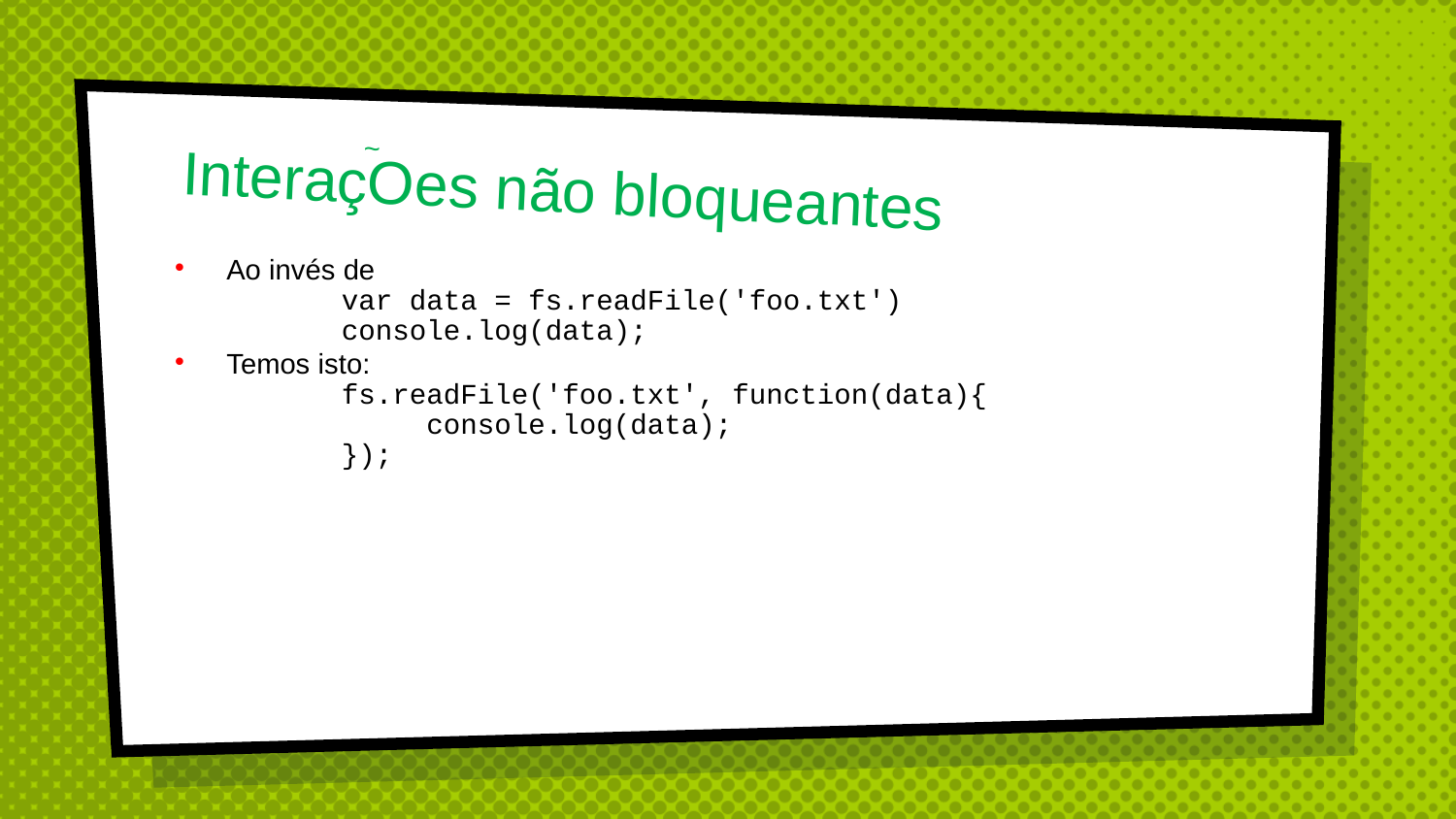

~
InteraçOes não bloqueantes
Ao invés de
var data = fs.readFile('foo.txt')
console.log(data);
Temos isto:
fs.readFile('foo.txt', function(data){
     console.log(data);
});